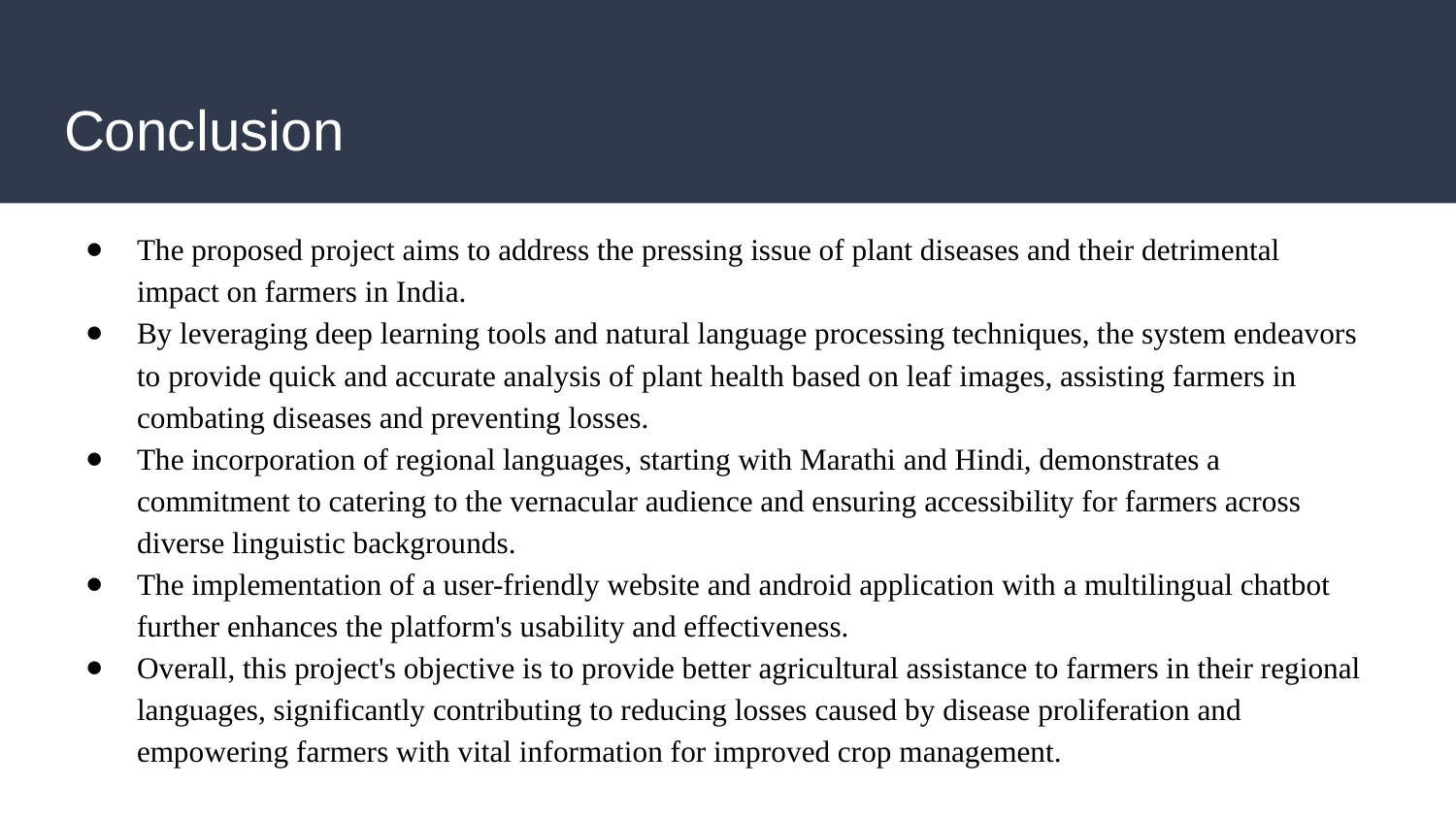

# Conclusion
The proposed project aims to address the pressing issue of plant diseases and their detrimental impact on farmers in India.
By leveraging deep learning tools and natural language processing techniques, the system endeavors to provide quick and accurate analysis of plant health based on leaf images, assisting farmers in combating diseases and preventing losses.
The incorporation of regional languages, starting with Marathi and Hindi, demonstrates a commitment to catering to the vernacular audience and ensuring accessibility for farmers across diverse linguistic backgrounds.
The implementation of a user-friendly website and android application with a multilingual chatbot further enhances the platform's usability and effectiveness.
Overall, this project's objective is to provide better agricultural assistance to farmers in their regional languages, significantly contributing to reducing losses caused by disease proliferation and empowering farmers with vital information for improved crop management.